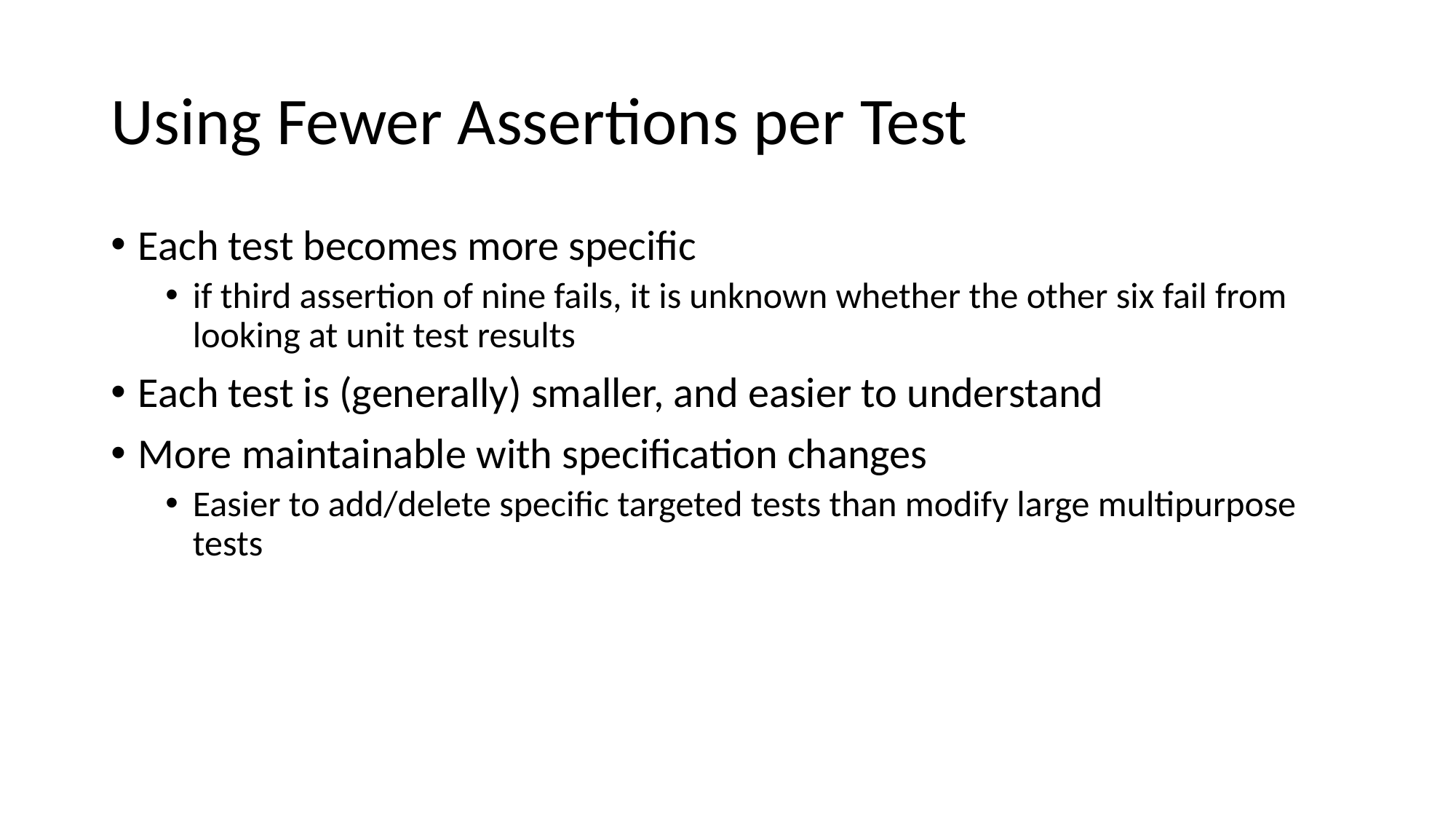

# Using Fewer Assertions per Test
Each test becomes more specific
if third assertion of nine fails, it is unknown whether the other six fail from looking at unit test results
Each test is (generally) smaller, and easier to understand
More maintainable with specification changes
Easier to add/delete specific targeted tests than modify large multipurpose tests